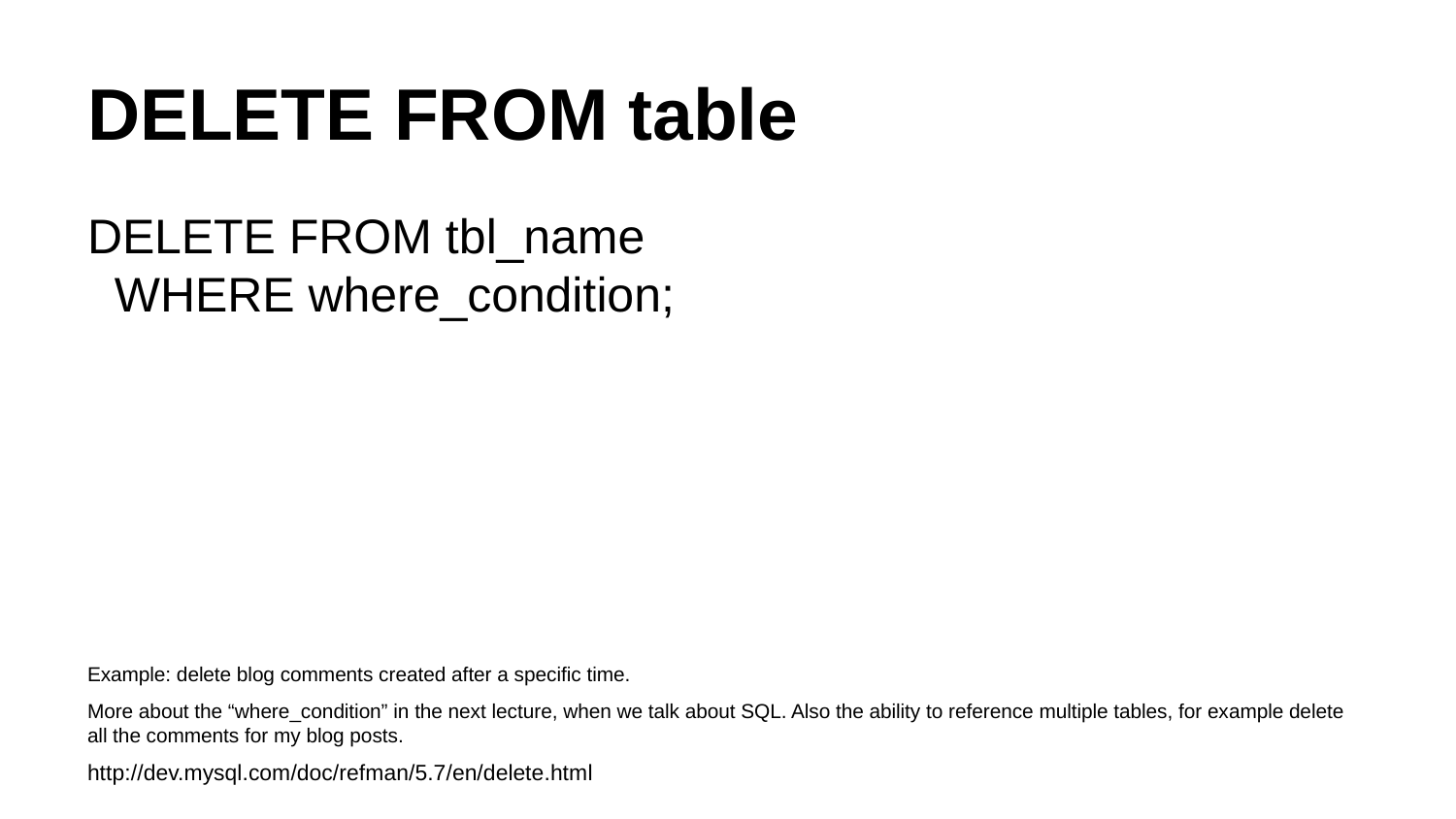

# DELETE FROM table
DELETE FROM tbl_name
  WHERE where_condition;

Example: delete blog comments created after a specific time.
More about the “where_condition” in the next lecture, when we talk about SQL. Also the ability to reference multiple tables, for example delete all the comments for my blog posts.
http://dev.mysql.com/doc/refman/5.7/en/delete.html